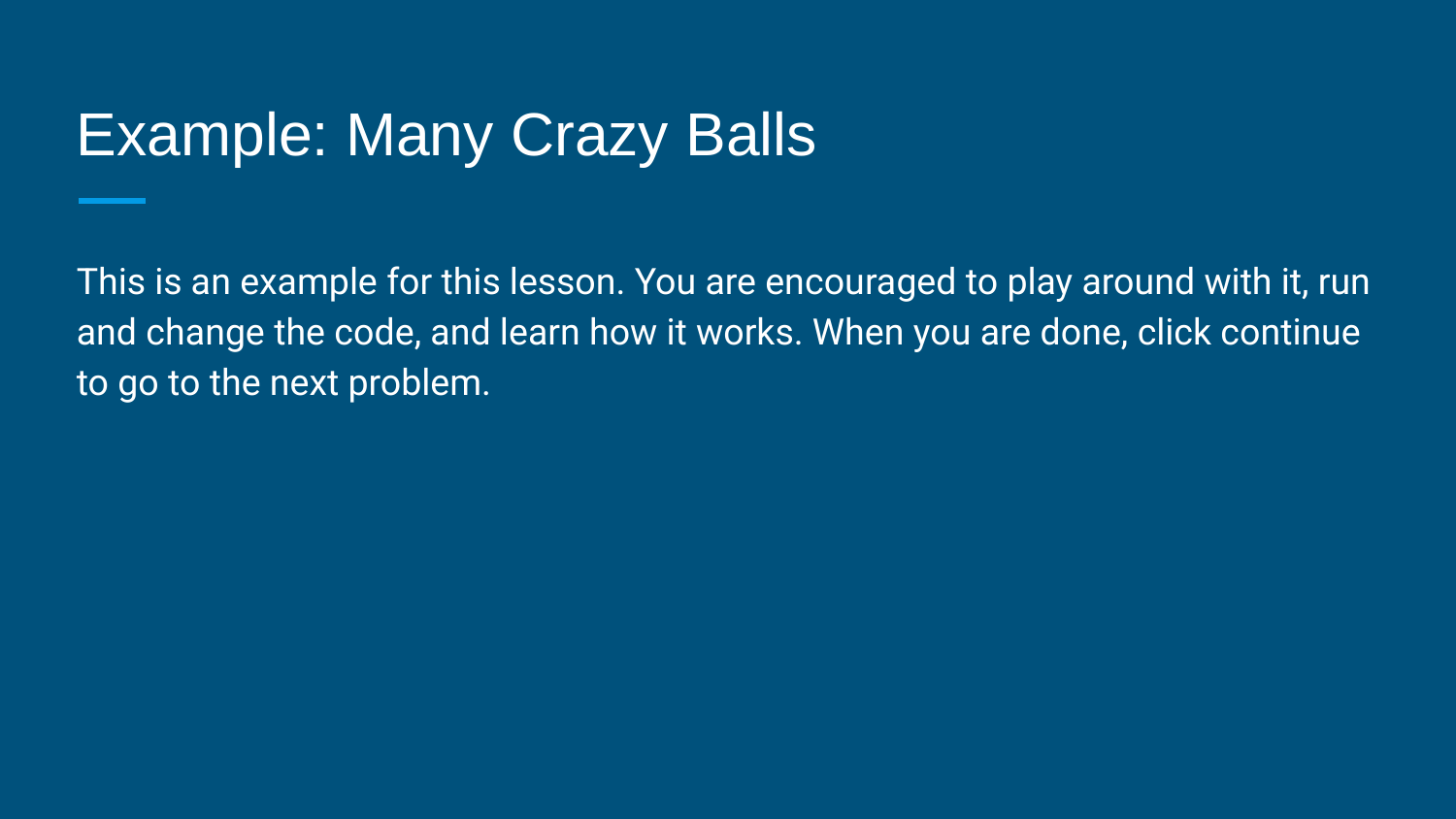

# Example: Many Crazy Balls
This is an example for this lesson. You are encouraged to play around with it, run and change the code, and learn how it works. When you are done, click continue to go to the next problem.